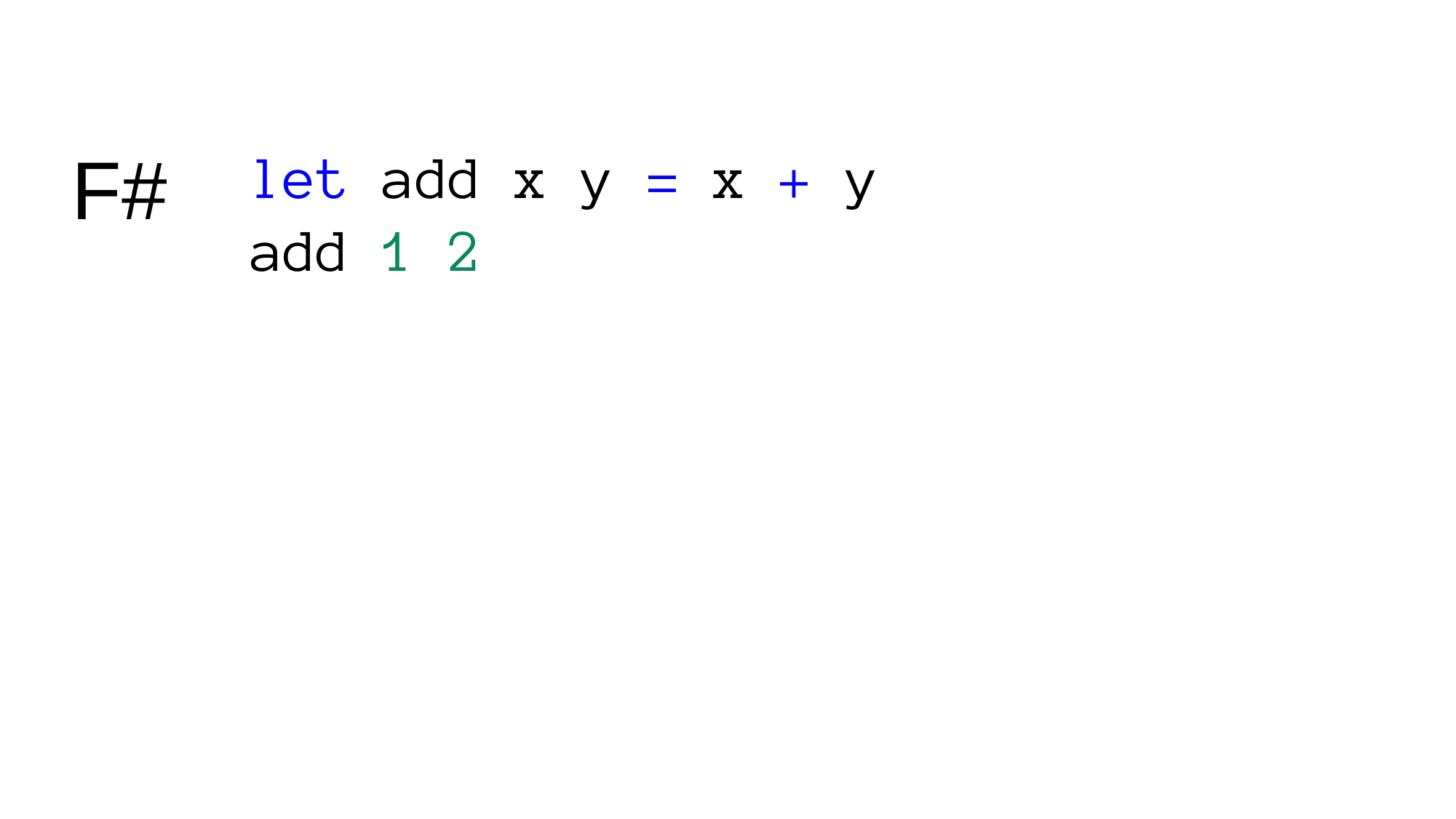

F#
let add x y = x + y
add 1 2